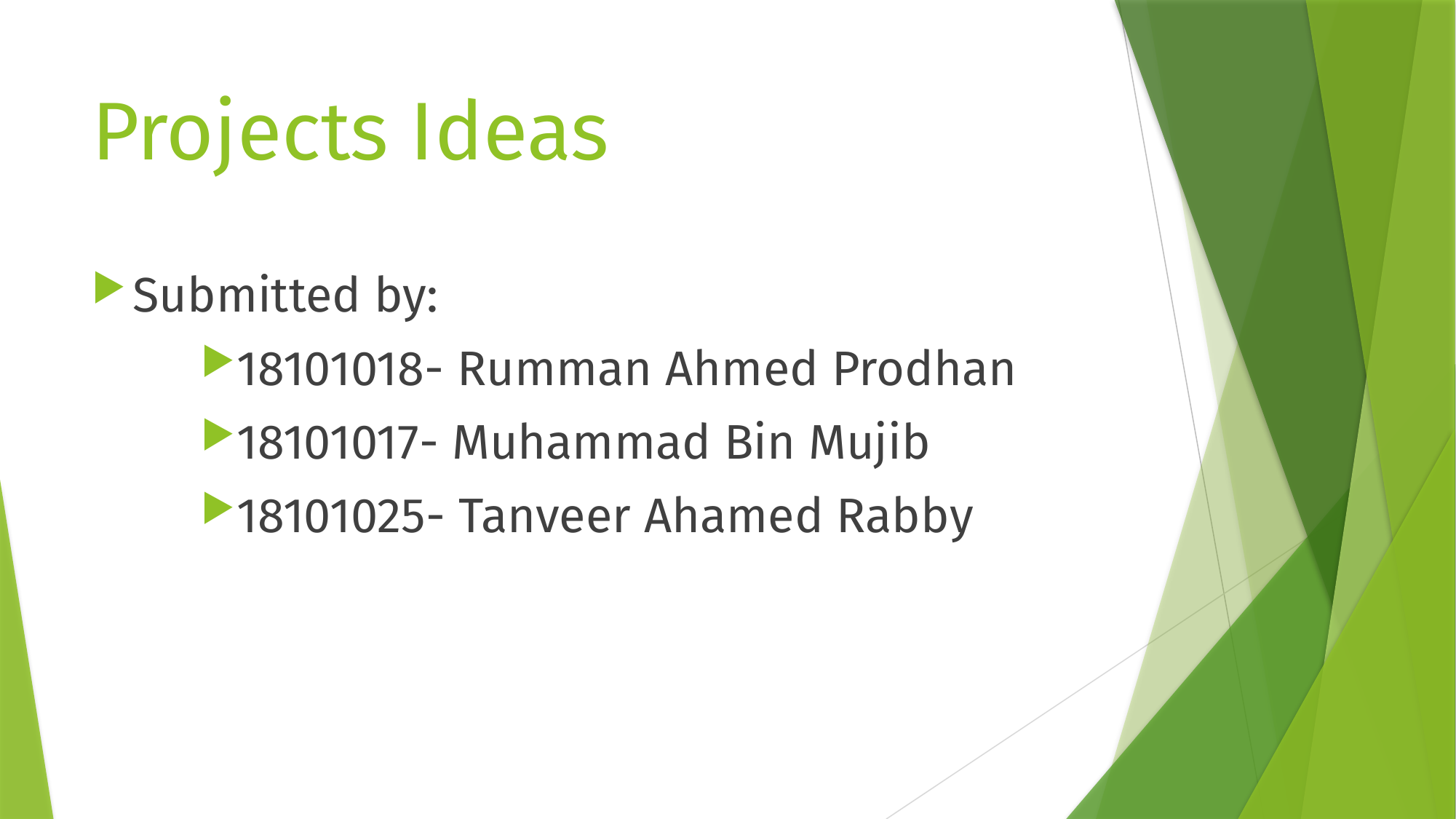

# Projects Ideas
Submitted by:
18101018- Rumman Ahmed Prodhan
18101017- Muhammad Bin Mujib
18101025- Tanveer Ahamed Rabby